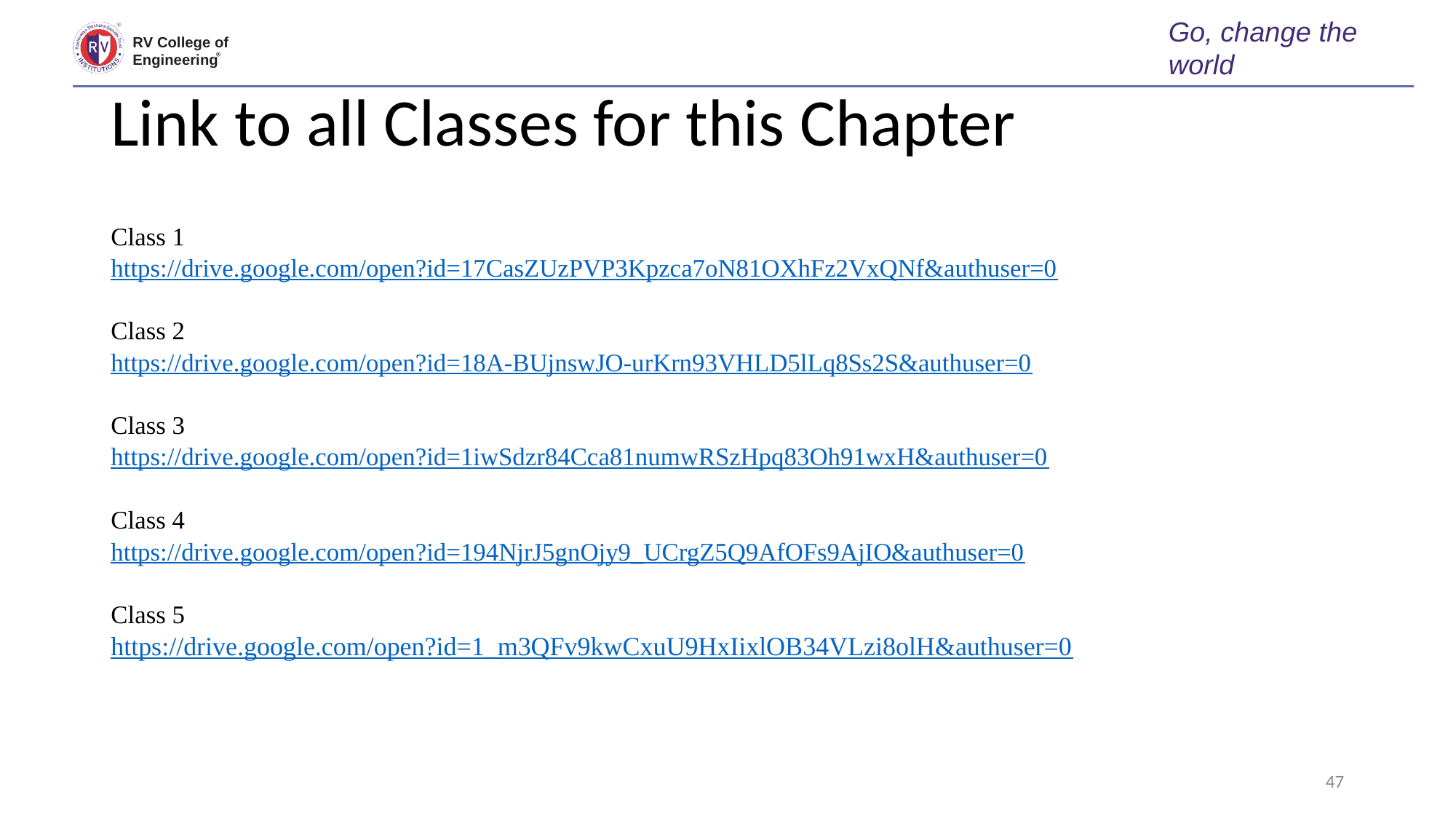

Go, change the world

RV College of
Engineering

# Link to all Classes for this Chapter

Class 1
https://drive.google.com/open?id=17CasZUzPVP3Kpzca7oN81OXhFz2VxQNf&authuser=0

Class 2
https://drive.google.com/open?id=18A-BUjnswJO-urKrn93VHLD5lLq8Ss2S&authuser=0

Class 3
https://drive.google.com/open?id=1iwSdzr84Cca81numwRSzHpq83Oh91wxH&authuser=0

Class 4
https://drive.google.com/open?id=194NjrJ5gnOjy9_UCrgZ5Q9AfOFs9AjIO&authuser=0

Class 5
https://drive.google.com/open?id=1_m3QFv9kwCxuU9HxIixlOB34VLzi8olH&authuser=0

47